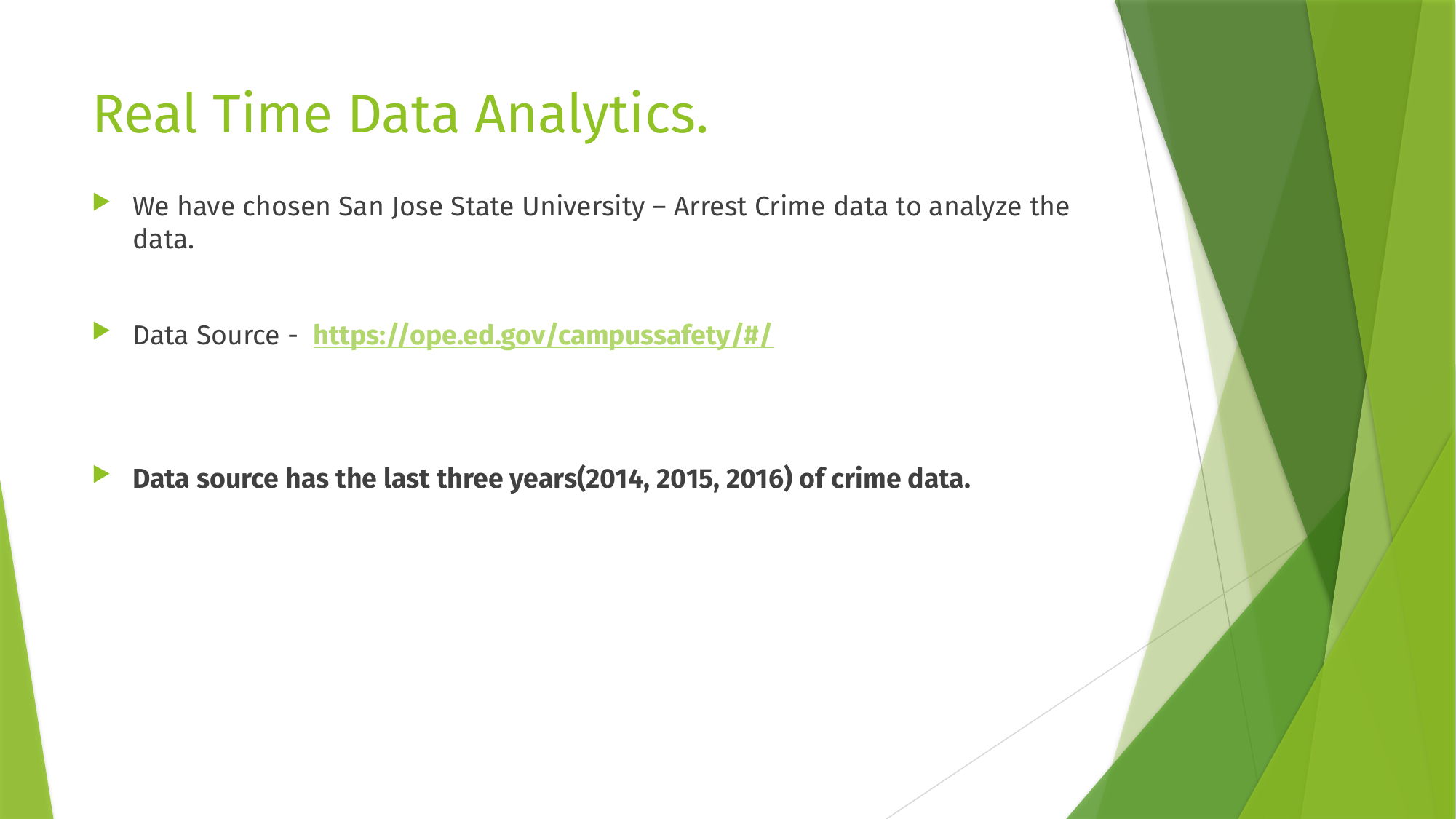

# Real Time Data Analytics.
We have chosen San Jose State University – Arrest Crime data to analyze the data.

Data Source -  https://ope.ed.gov/campussafety/#/

Data source has the last three years(2014, 2015, 2016) of crime data.